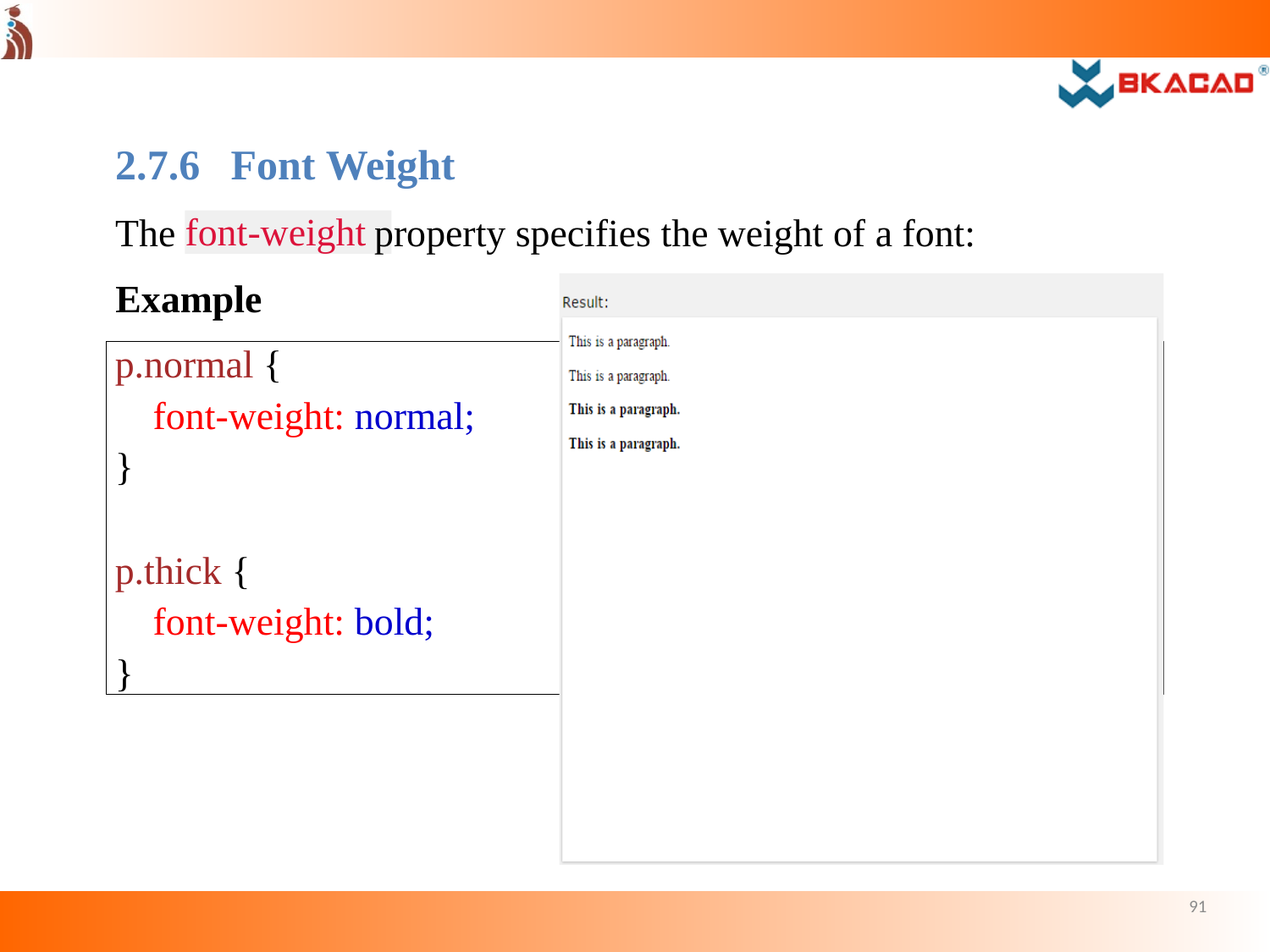

2.7.6
Font Weight
The
property specifies the weight of a font:
font-weight
Example

p.normal {
font-weight: normal;
}

p.thick {
font-weight: bold;
}
91